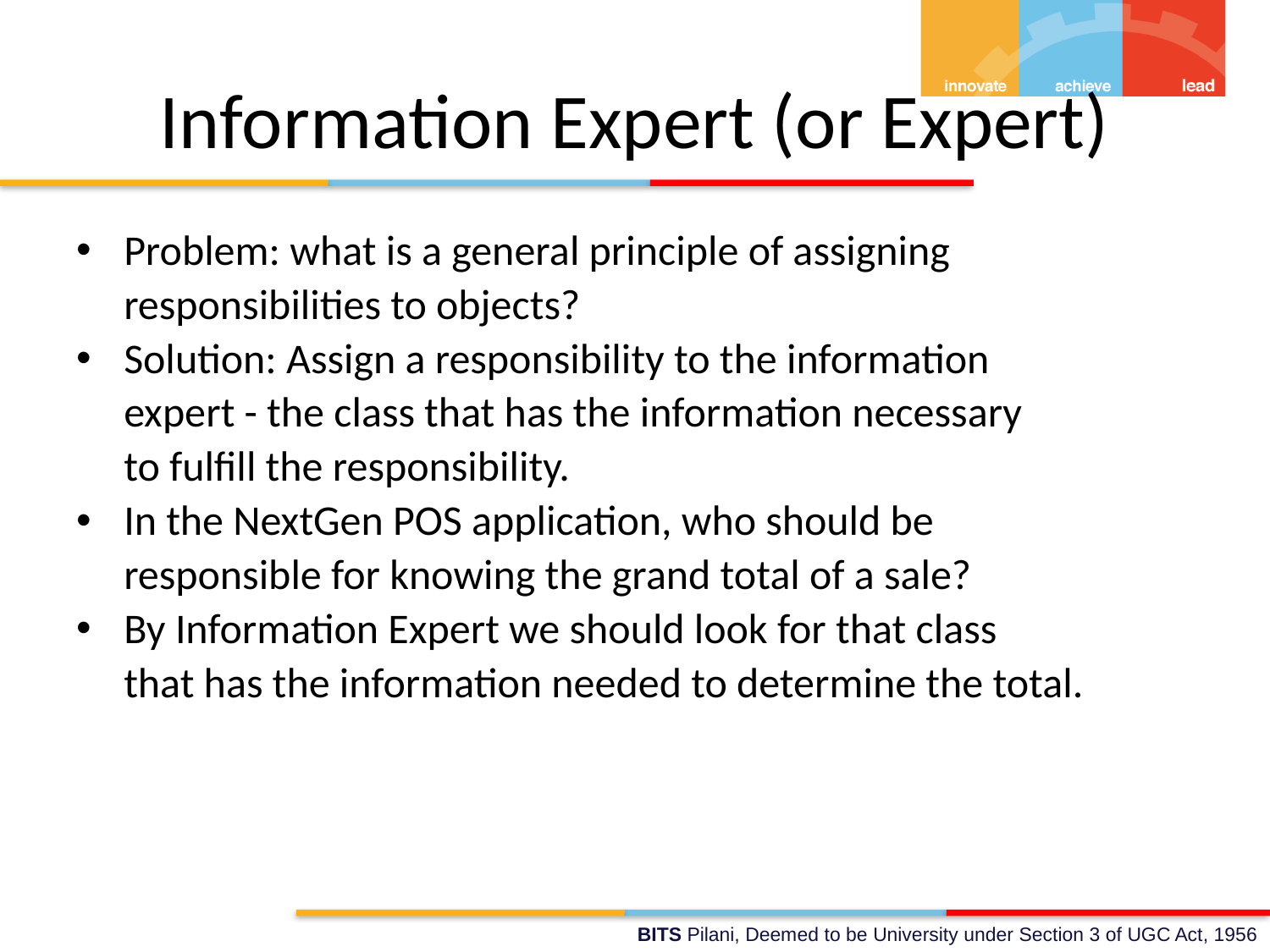

# Information Expert (or Expert)
Problem: what is a general principle of assigning
	responsibilities to objects?
Solution: Assign a responsibility to the information
	expert - the class that has the information necessary
	to fulfill the responsibility.
In the NextGen POS application, who should be
	responsible for knowing the grand total of a sale?
By Information Expert we should look for that class
	that has the information needed to determine the total.